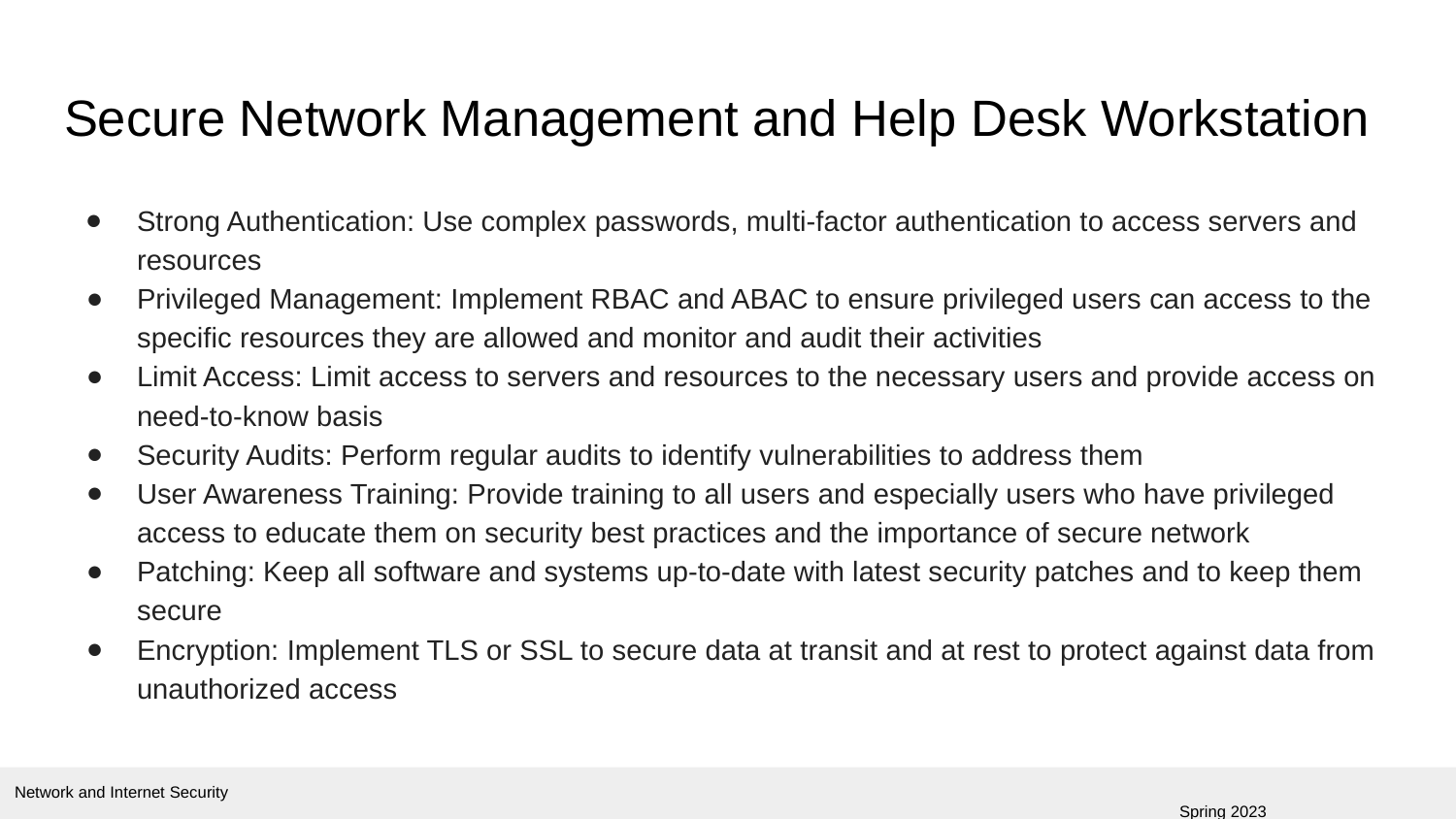

# Secure Network Management and Help Desk Workstation
Strong Authentication: Use complex passwords, multi-factor authentication to access servers and resources
Privileged Management: Implement RBAC and ABAC to ensure privileged users can access to the specific resources they are allowed and monitor and audit their activities
Limit Access: Limit access to servers and resources to the necessary users and provide access on need-to-know basis
Security Audits: Perform regular audits to identify vulnerabilities to address them
User Awareness Training: Provide training to all users and especially users who have privileged access to educate them on security best practices and the importance of secure network
Patching: Keep all software and systems up-to-date with latest security patches and to keep them secure
Encryption: Implement TLS or SSL to secure data at transit and at rest to protect against data from unauthorized access